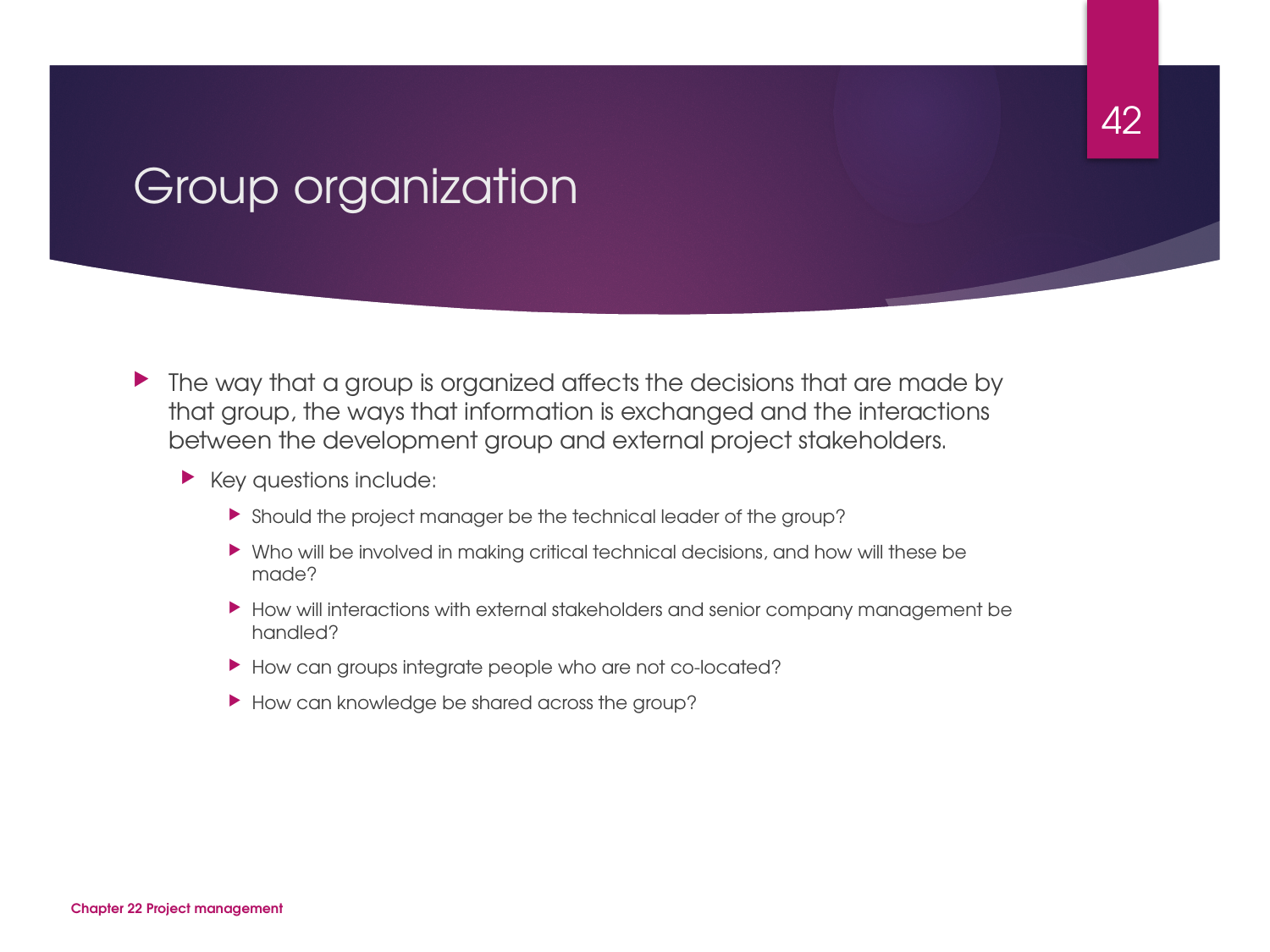

42
# Group organization
The way that a group is organized affects the decisions that are made by that group, the ways that information is exchanged and the interactions between the development group and external project stakeholders.
Key questions include:
Should the project manager be the technical leader of the group?
Who will be involved in making critical technical decisions, and how will these be made?
How will interactions with external stakeholders and senior company management be handled?
How can groups integrate people who are not co-located?
How can knowledge be shared across the group?
Chapter 22 Project management